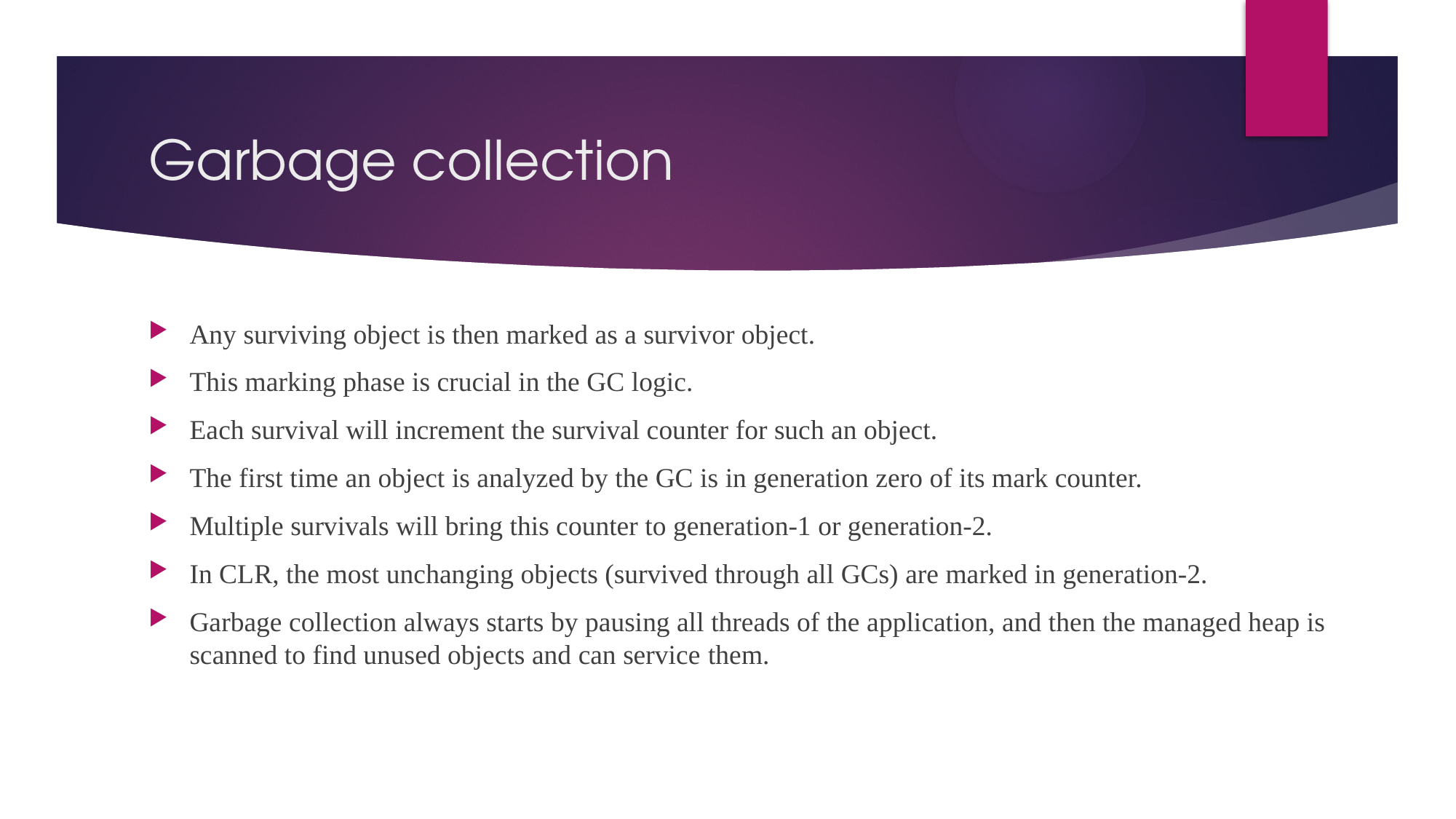

# Garbage collection
Any surviving object is then marked as a survivor object.
This marking phase is crucial in the GC logic.
Each survival will increment the survival counter for such an object.
The first time an object is analyzed by the GC is in generation zero of its mark counter.
Multiple survivals will bring this counter to generation-1 or generation-2.
In CLR, the most unchanging objects (survived through all GCs) are marked in generation-2.
Garbage collection always starts by pausing all threads of the application, and then the managed heap is scanned to find unused objects and can service them.